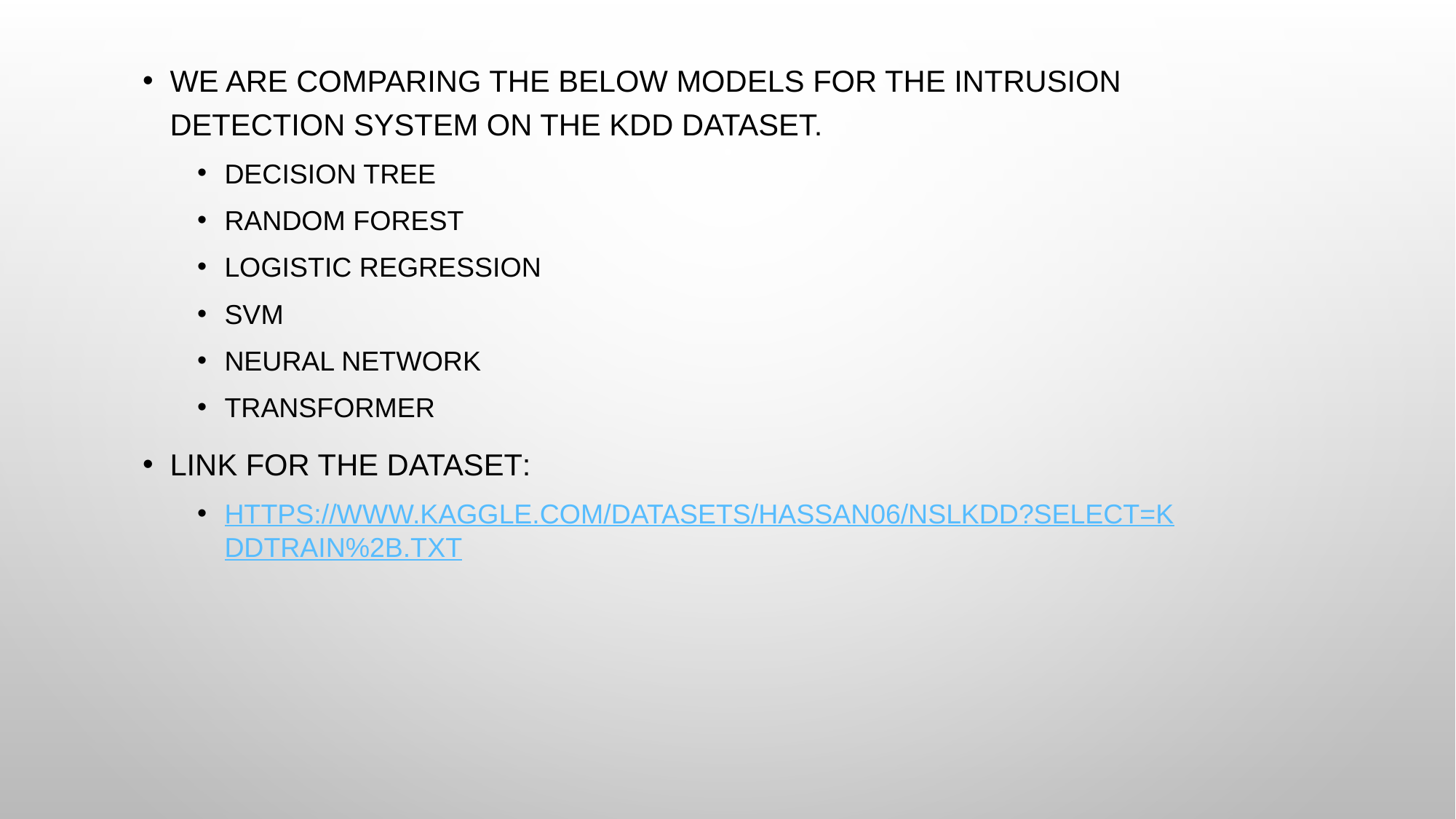

We are comparing the below models for the intrusion detection system on the KDD dataset.
Decision Tree
Random Forest
Logistic Regression
SVM
Neural Network
Transformer
Link for the dataset:
https://www.kaggle.com/datasets/hassan06/nslkdd?select=KDDTrain%2B.txt